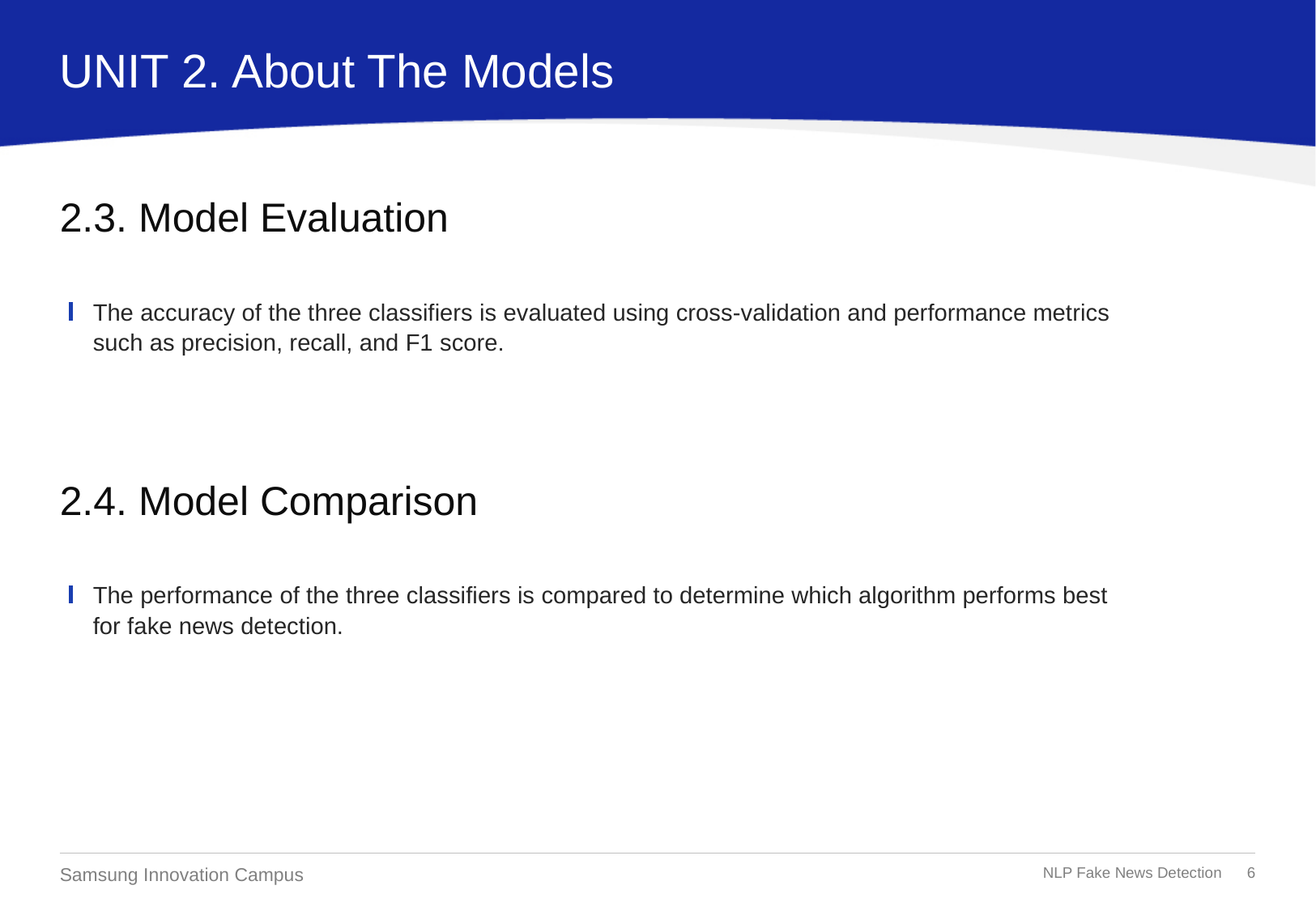

UNIT 2. About The Models
# 2.3. Model Evaluation
The accuracy of the three classifiers is evaluated using cross-validation and performance metrics such as precision, recall, and F1 score.
2.4. Model Comparison
The performance of the three classifiers is compared to determine which algorithm performs best for fake news detection.